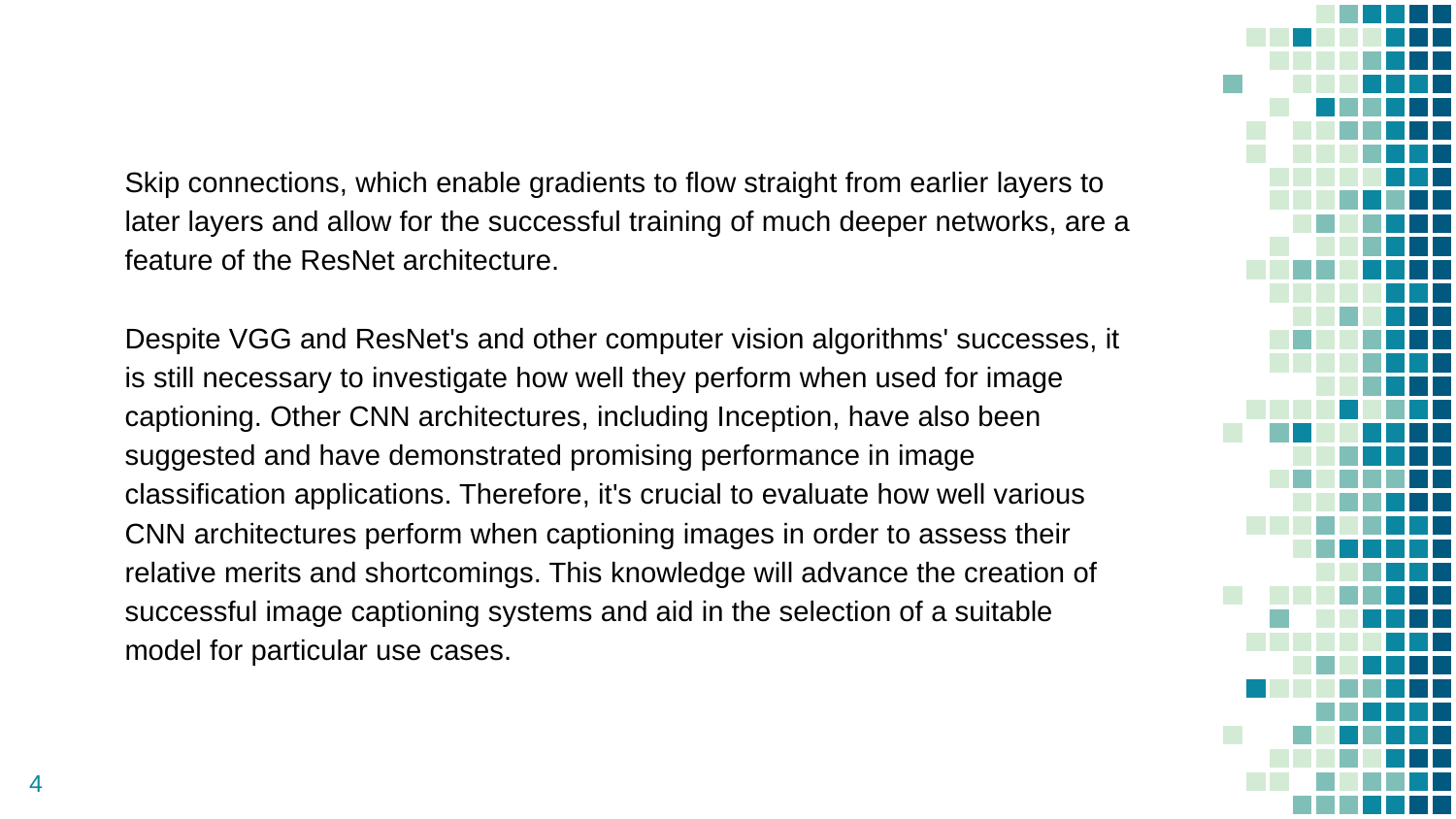

Skip connections, which enable gradients to flow straight from earlier layers to later layers and allow for the successful training of much deeper networks, are a feature of the ResNet architecture.

Despite VGG and ResNet's and other computer vision algorithms' successes, it is still necessary to investigate how well they perform when used for image captioning. Other CNN architectures, including Inception, have also been suggested and have demonstrated promising performance in image classification applications. Therefore, it's crucial to evaluate how well various CNN architectures perform when captioning images in order to assess their relative merits and shortcomings. This knowledge will advance the creation of successful image captioning systems and aid in the selection of a suitable model for particular use cases.

4